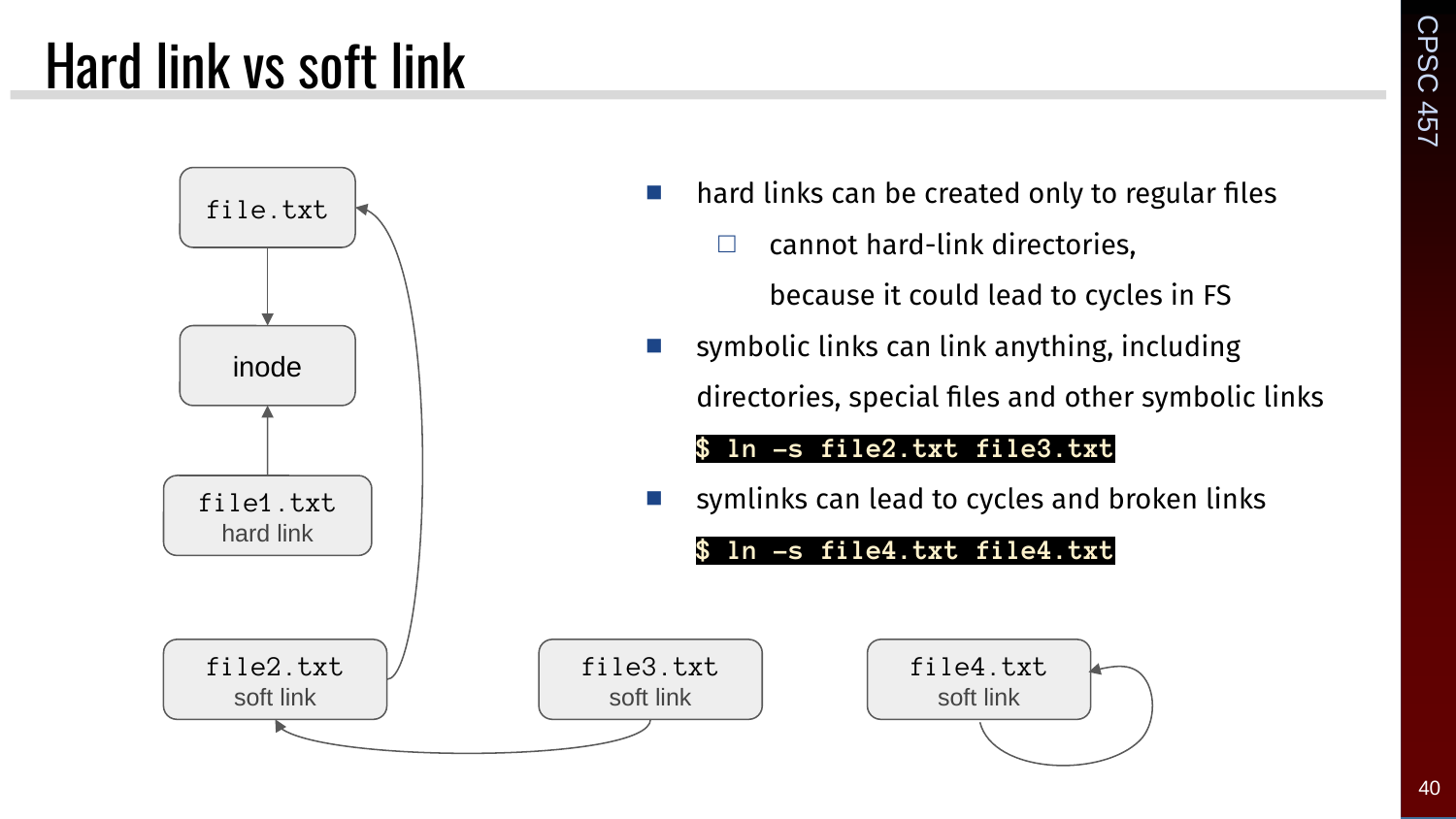

# Hard link vs soft link
hard links can be created only to regular files
cannot hard-link directories,
because it could lead to cycles in FS
symbolic links can link anything, including directories, special files and other symbolic links
$ ln -s file2.txt file3.txt
symlinks can lead to cycles and broken links
$ ln -s file4.txt file4.txt

file.txt
inode
file1.txt
hard link
file2.txt
soft link
file3.txt
soft link
file4.txt
soft link